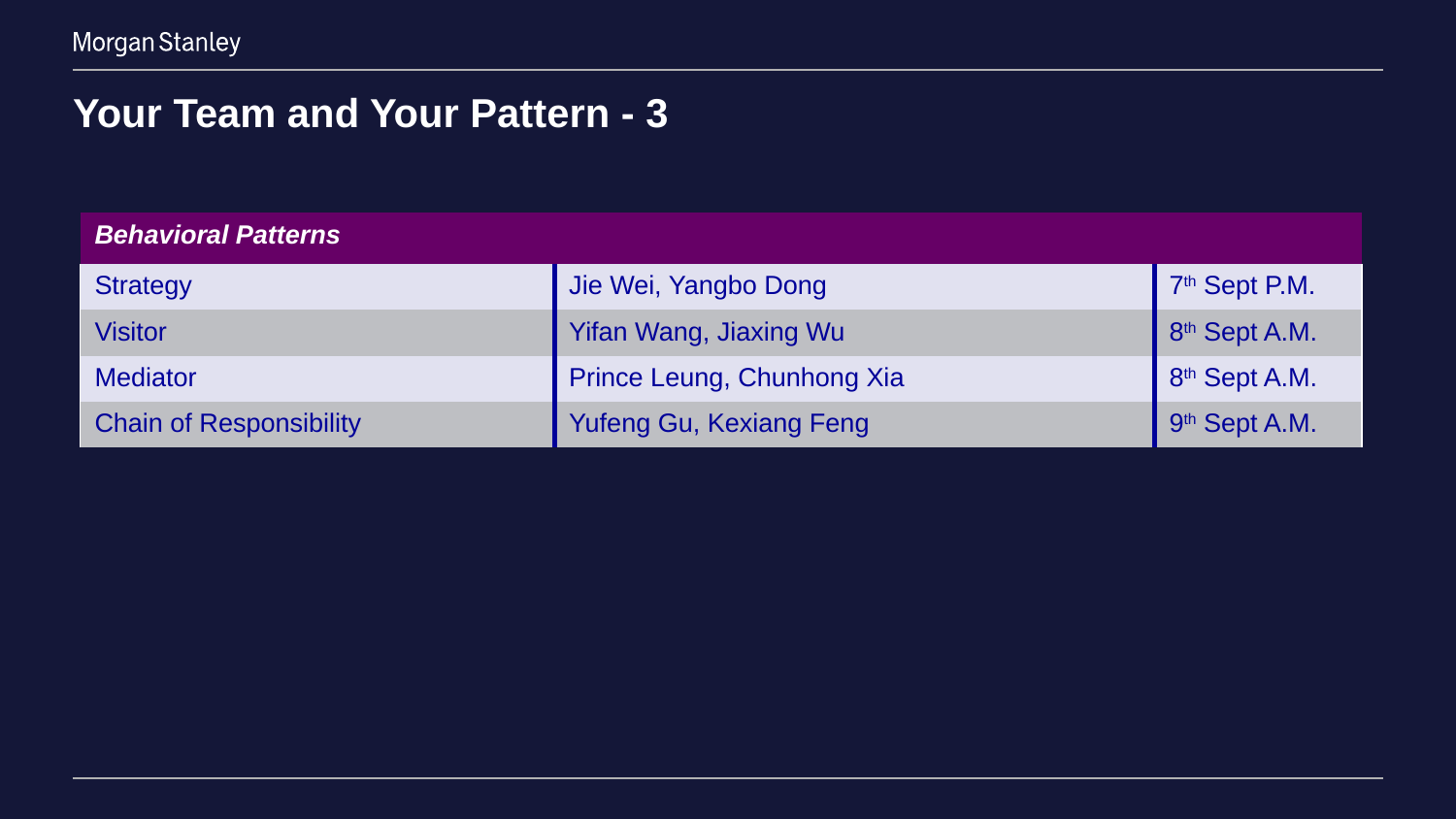

# Your Team and Your Pattern - 3
| Behavioral Patterns |  |  |
| --- | --- | --- |
| Strategy | Jie Wei, Yangbo Dong | 7th Sept P.M. |
| Visitor | Yifan Wang, Jiaxing Wu | 8th Sept A.M. |
| Mediator | Prince Leung, Chunhong Xia | 8th Sept A.M. |
| Chain of Responsibility | Yufeng Gu, Kexiang Feng | 9th Sept A.M. |